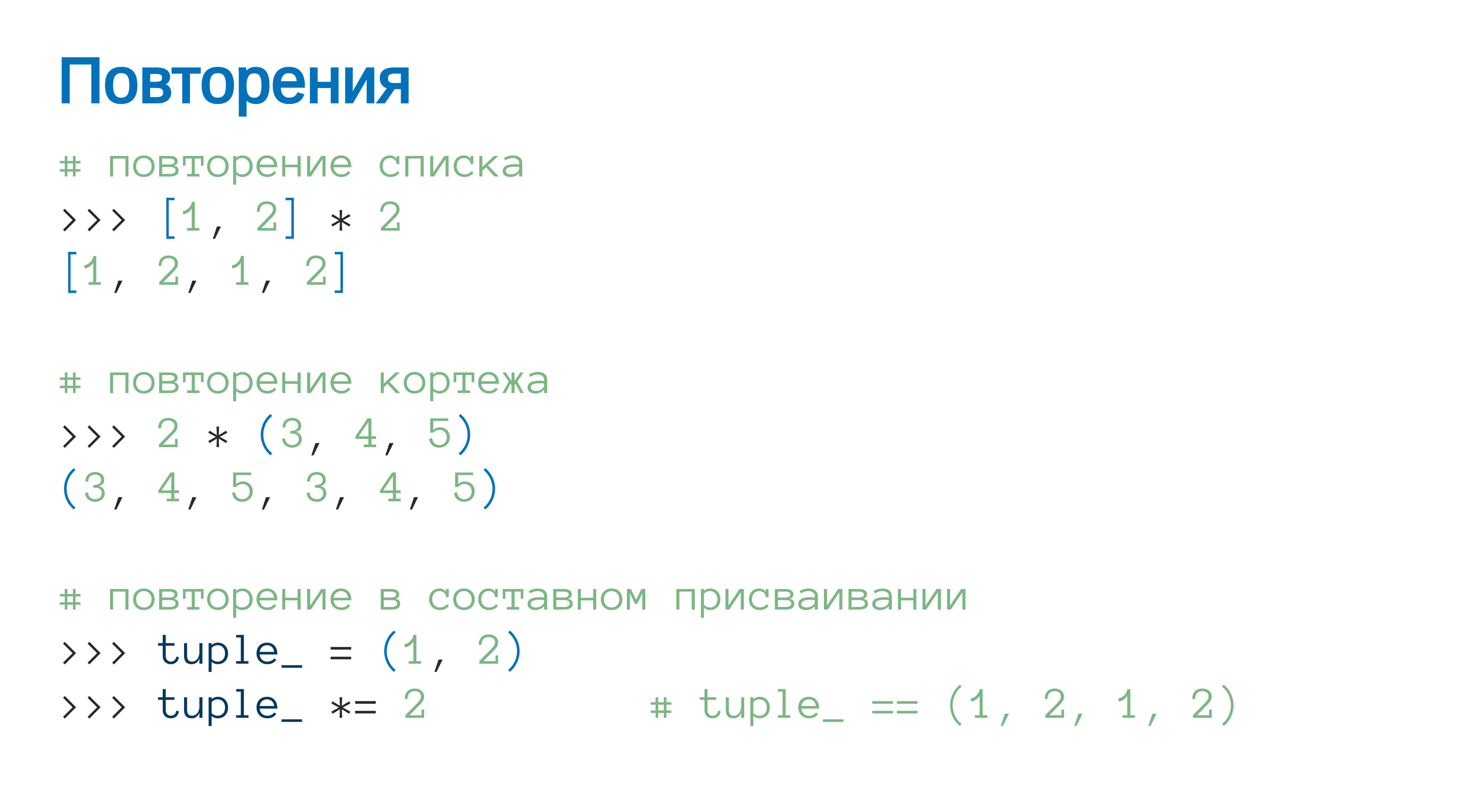

# Повторения
# повторение списка
>>> [1, 2] * 2
[1, 2, 1, 2]

# повторение кортежа
>>> 2 * (3, 4, 5)
(3, 4, 5, 3, 4, 5)

# повторение в составном присваивании
>>> tuple_ = (1, 2)
>>> tuple_ *= 2         # tuple_ == (1, 2, 1, 2)
5